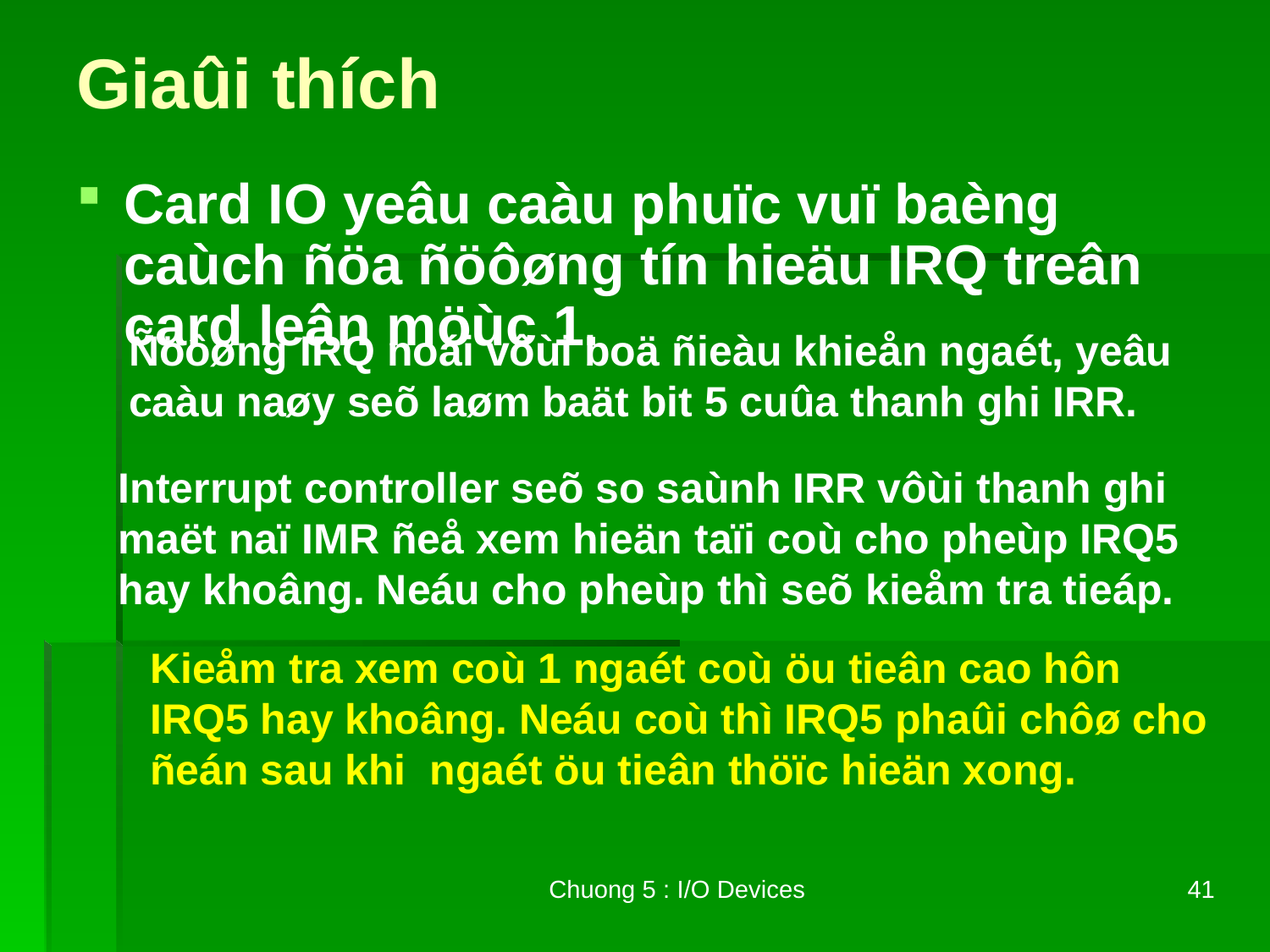

# Giaûi thích
Card IO yeâu caàu phuïc vuï baèng caùch ñöa ñöôøng tín hieäu IRQ treân card leân möùc 1.
Ñöôøng IRQ noái vôùi boä ñieàu khieån ngaét, yeâu caàu naøy seõ laøm baät bit 5 cuûa thanh ghi IRR.
Interrupt controller seõ so saùnh IRR vôùi thanh ghi maët naï IMR ñeå xem hieän taïi coù cho pheùp IRQ5 hay khoâng. Neáu cho pheùp thì seõ kieåm tra tieáp.
Kieåm tra xem coù 1 ngaét coù öu tieân cao hôn IRQ5 hay khoâng. Neáu coù thì IRQ5 phaûi chôø cho ñeán sau khi  ngaét öu tieân thöïc hieän xong.
Chuong 5 : I/O Devices
41